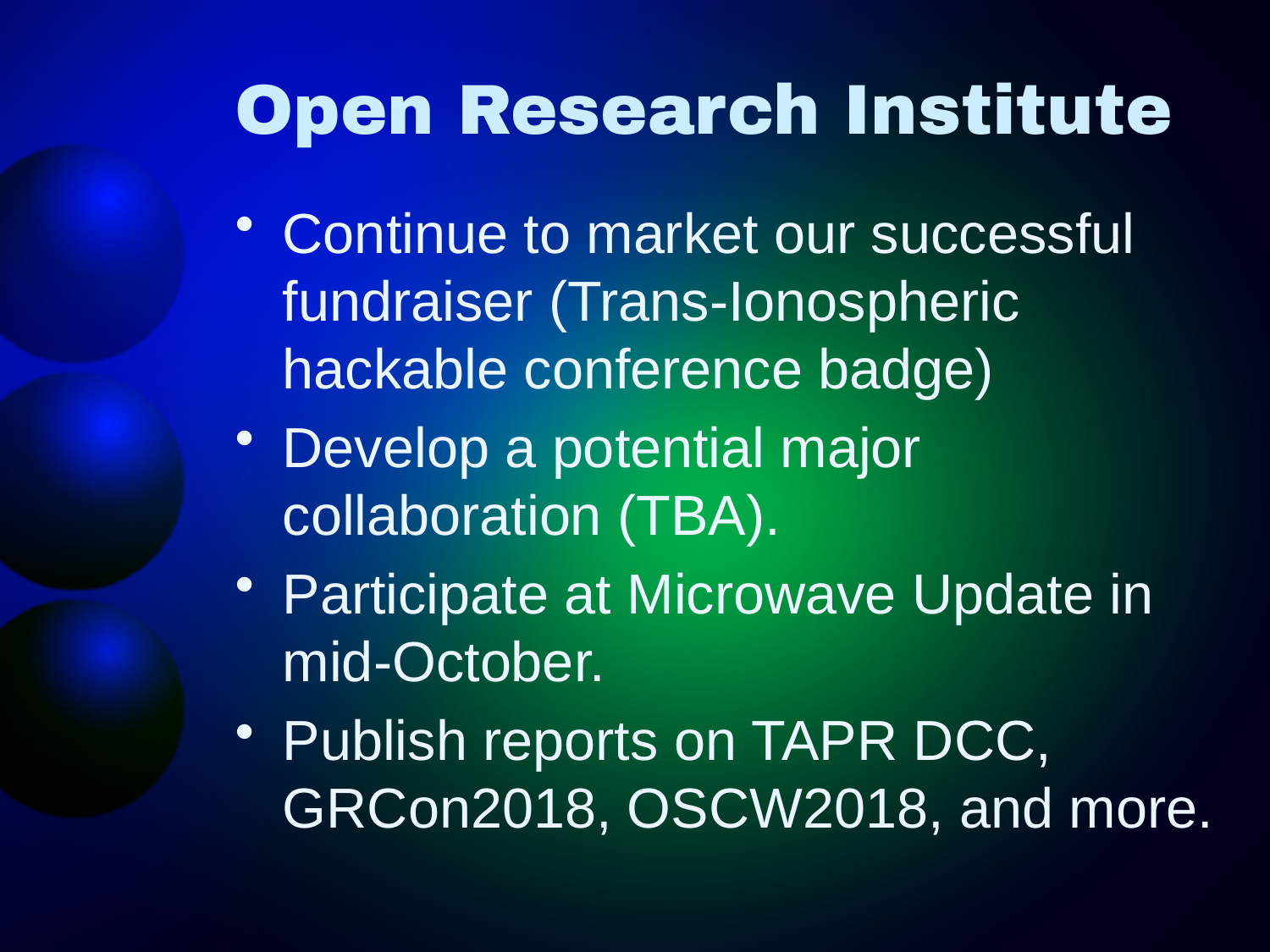

# Open Research Institute
Continue to market our successful fundraiser (Trans-Ionospheric hackable conference badge)
Develop a potential major collaboration (TBA).
Participate at Microwave Update in mid-October.
Publish reports on TAPR DCC, GRCon2018, OSCW2018, and more.